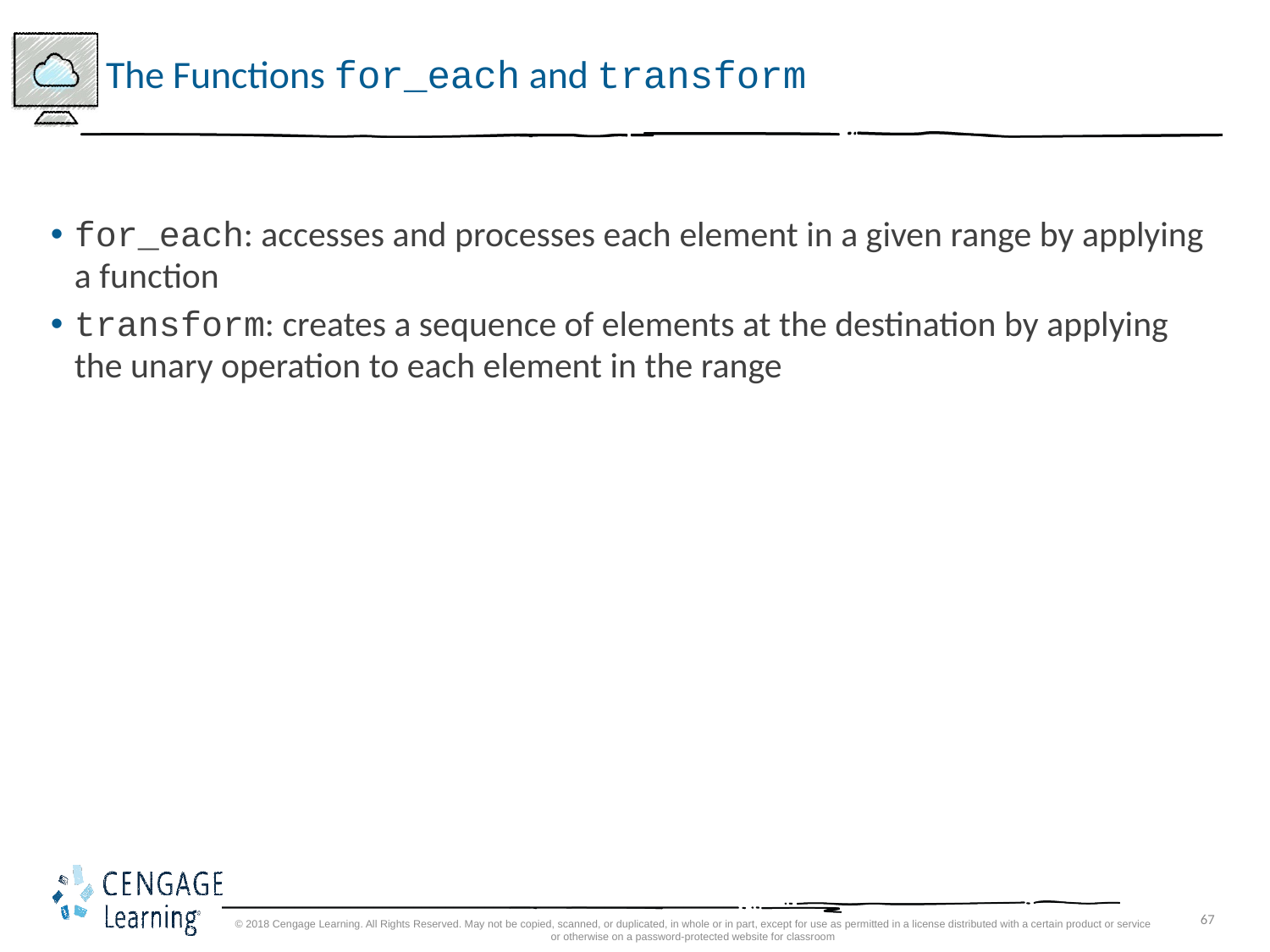

# The Functions for_each and transform
for_each: accesses and processes each element in a given range by applying a function
transform: creates a sequence of elements at the destination by applying the unary operation to each element in the range

© 2018 Cengage Learning. All Rights Reserved. May not be copied, scanned, or duplicated, in whole or in part, except for use as permitted in a license distributed with a certain product or service or otherwise on a password-protected website for classroom